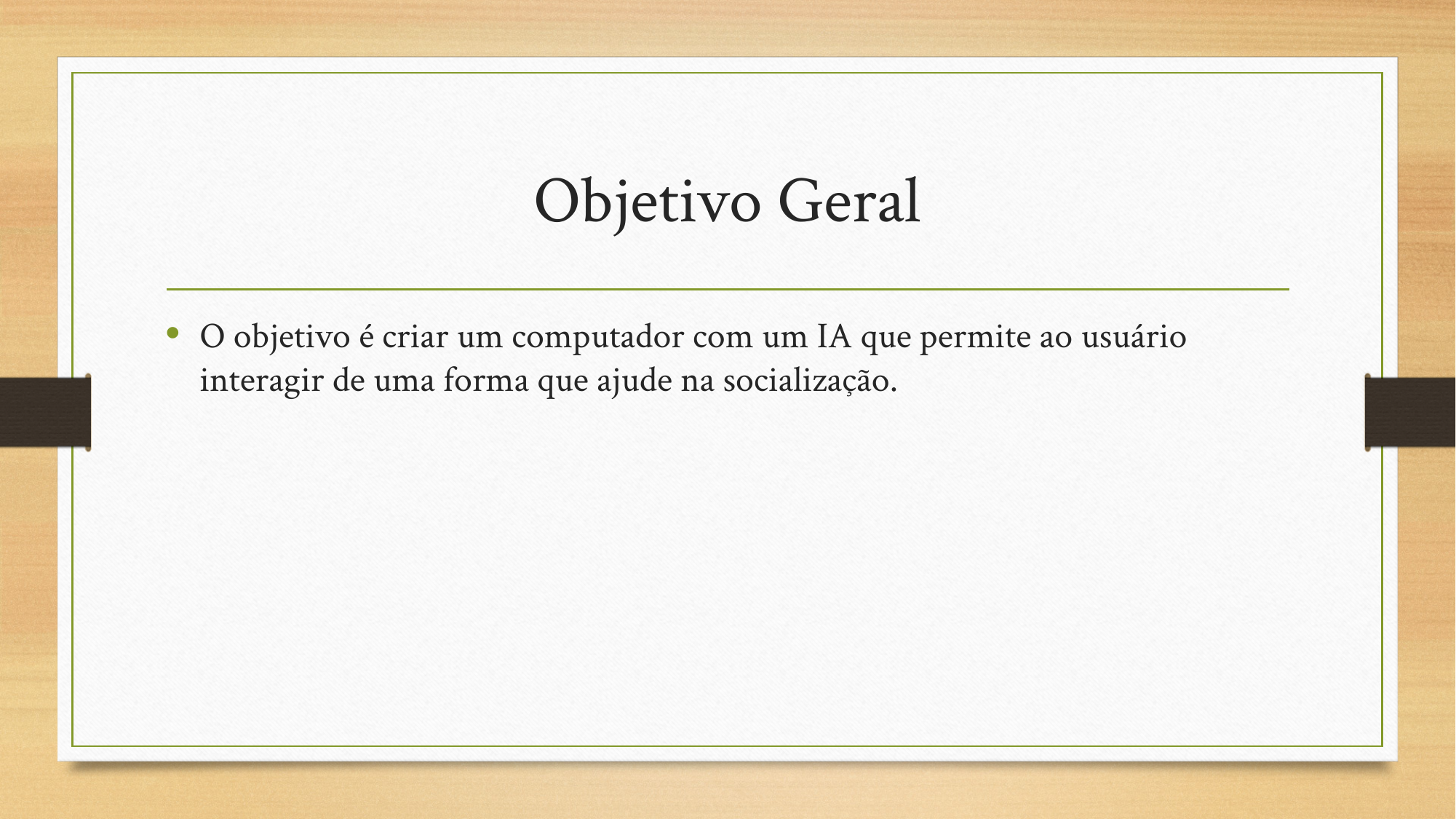

# Objetivo Geral
O objetivo é criar um computador com um IA que permite ao usuário interagir de uma forma que ajude na socialização.